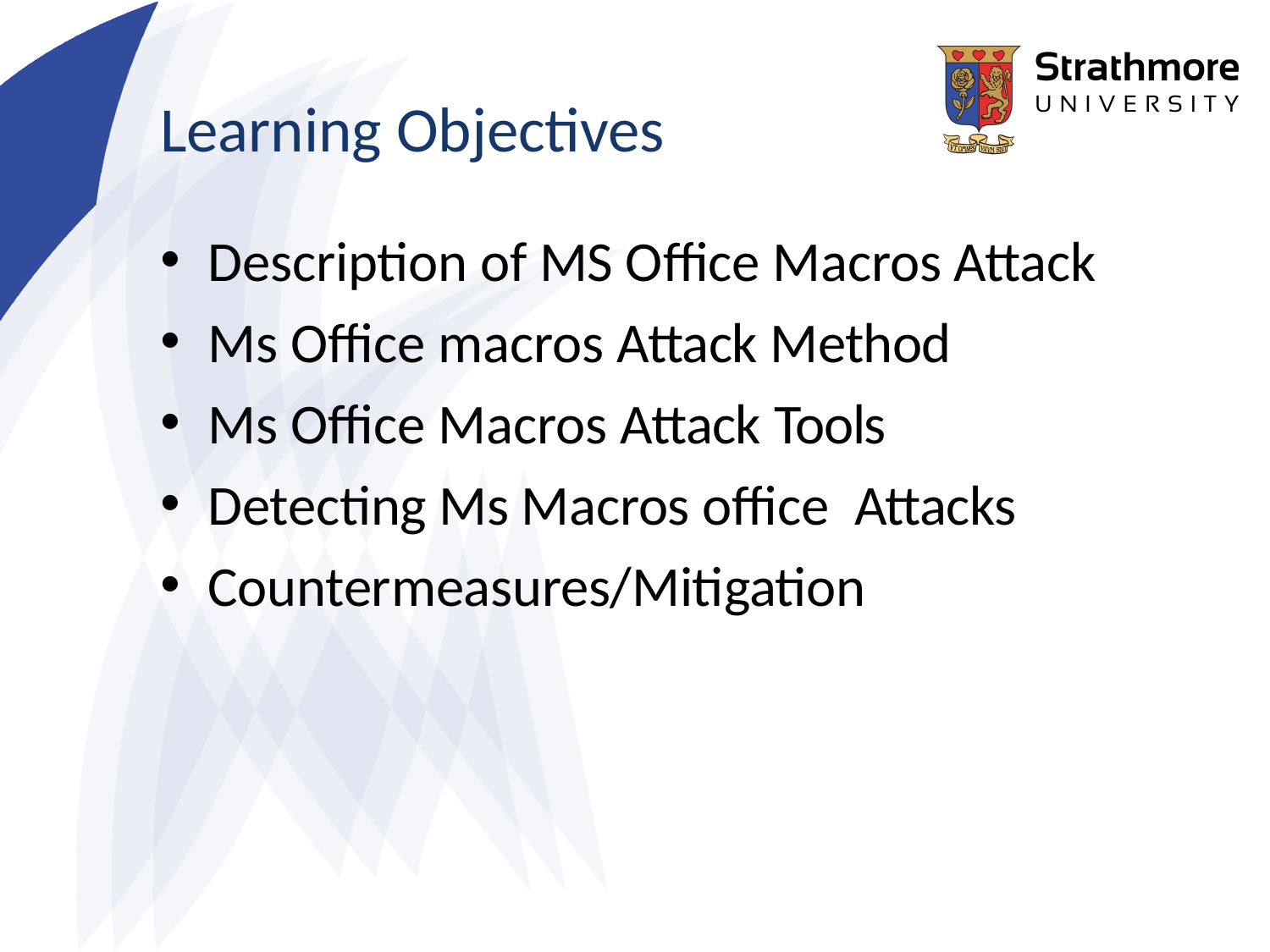

# Learning Objectives
Description of MS Office Macros Attack
Ms Office macros Attack Method
Ms Office Macros Attack Tools
Detecting Ms Macros office  Attacks
Countermeasures/Mitigation